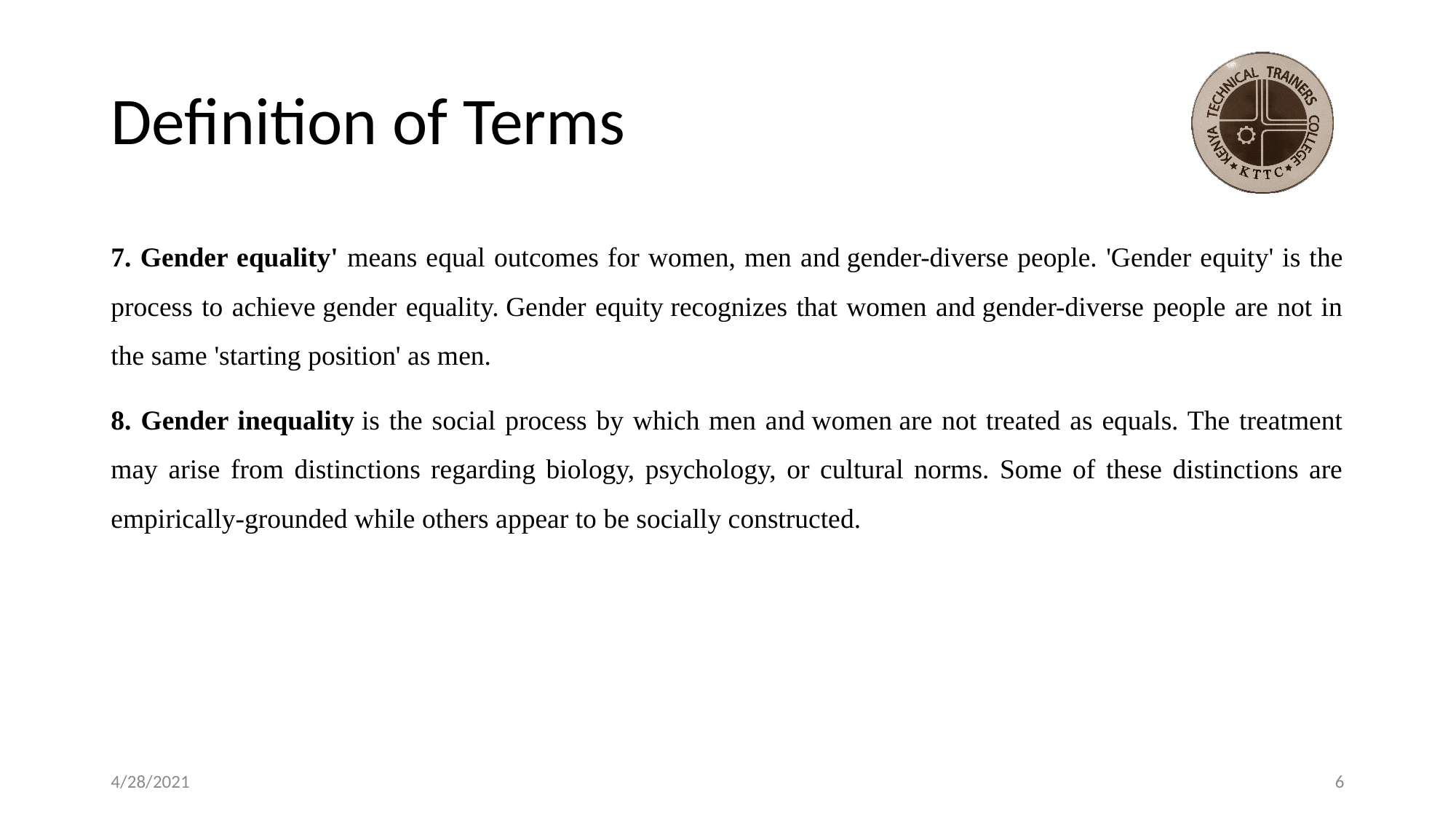

# Definition of Terms
7. Gender equality' means equal outcomes for women, men and gender-diverse people. 'Gender equity' is the process to achieve gender equality. Gender equity recognizes that women and gender-diverse people are not in the same 'starting position' as men.
8. Gender inequality is the social process by which men and women are not treated as equals. The treatment may arise from distinctions regarding biology, psychology, or cultural norms. Some of these distinctions are empirically-grounded while others appear to be socially constructed.

4/28/2021

6